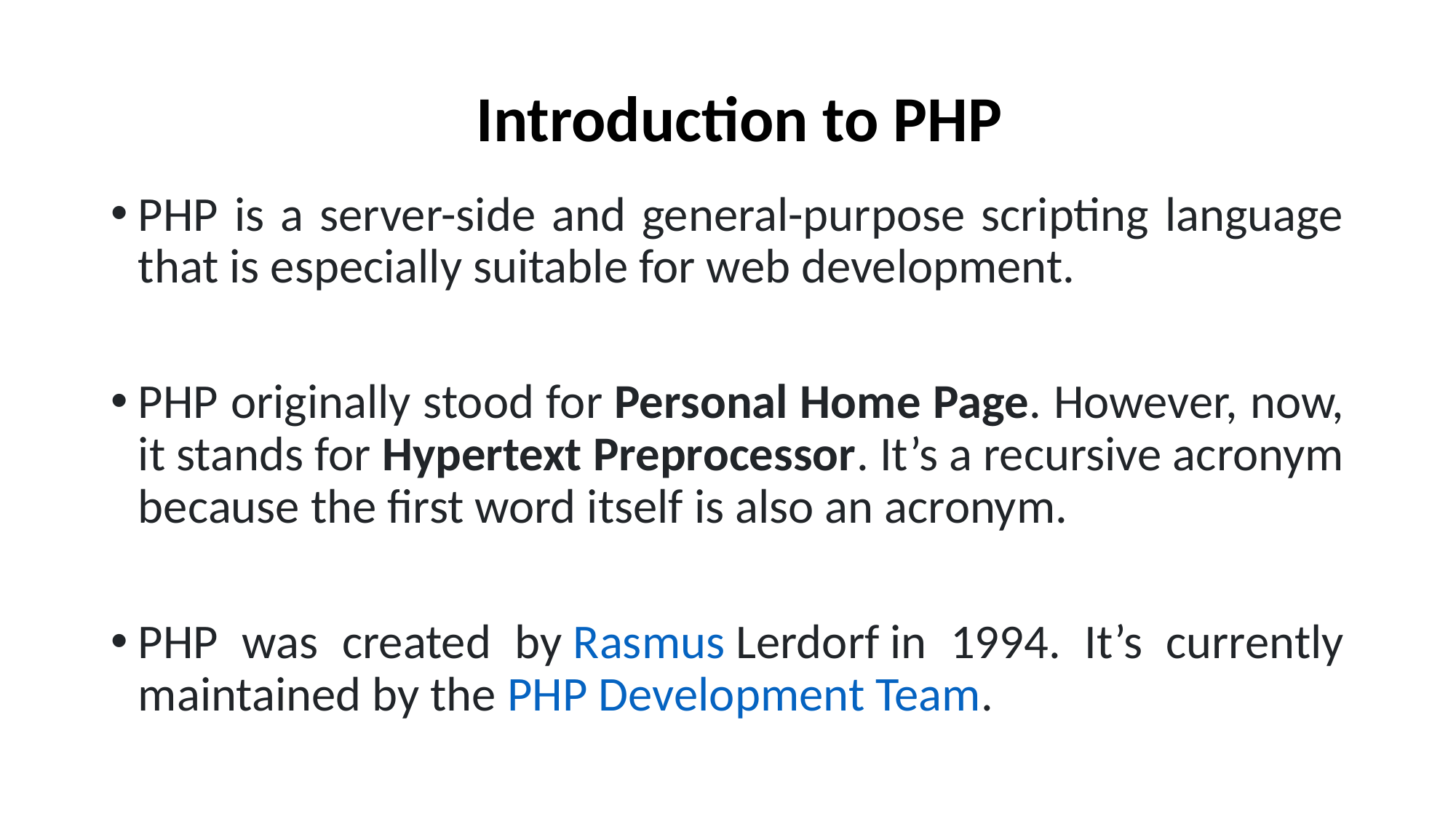

# Introduction to PHP
PHP is a server-side and general-purpose scripting language that is especially suitable for web development.

PHP originally stood for Personal Home Page. However, now, it stands for Hypertext Preprocessor. It’s a recursive acronym because the first word itself is also an acronym.

PHP was created by Rasmus Lerdorf in 1994. It’s currently maintained by the PHP Development Team.